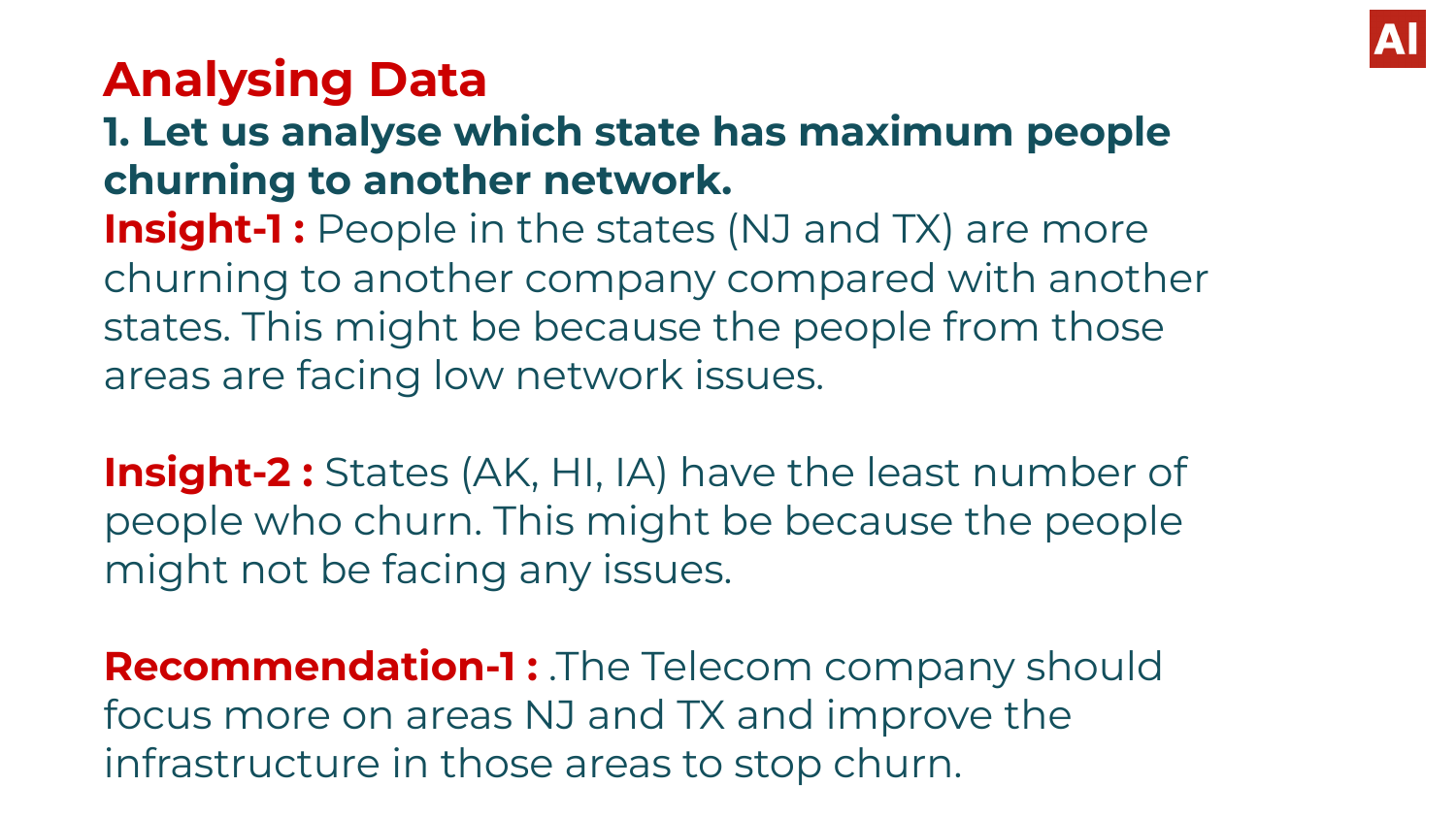

Analysing Data
1. Let us analyse which state has maximum people churning to another network.
Insight-1 : People in the states (NJ and TX) are more churning to another company compared with another states. This might be because the people from those areas are facing low network issues.

Insight-2 : States (AK, HI, IA) have the least number of people who churn. This might be because the people might not be facing any issues.

Recommendation-1 : .The Telecom company should focus more on areas NJ and TX and improve the infrastructure in those areas to stop churn.